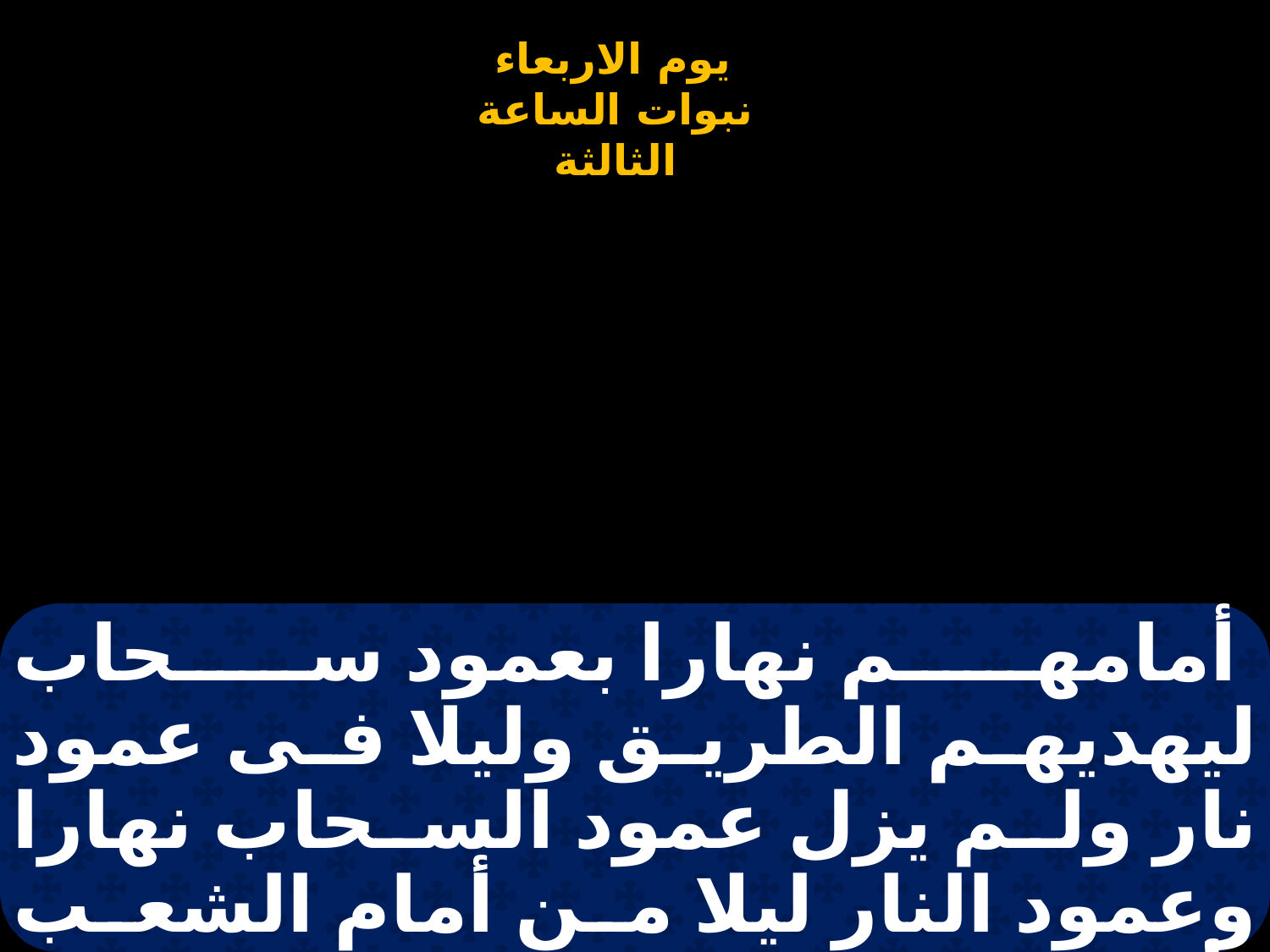

# أمامهم نهارا بعمود سحاب ليهديهم الطريق وليلا فى عمود نار ولم يزل عمود السحاب نهارا وعمود النار ليلا من أمام الشعب بأسرة .